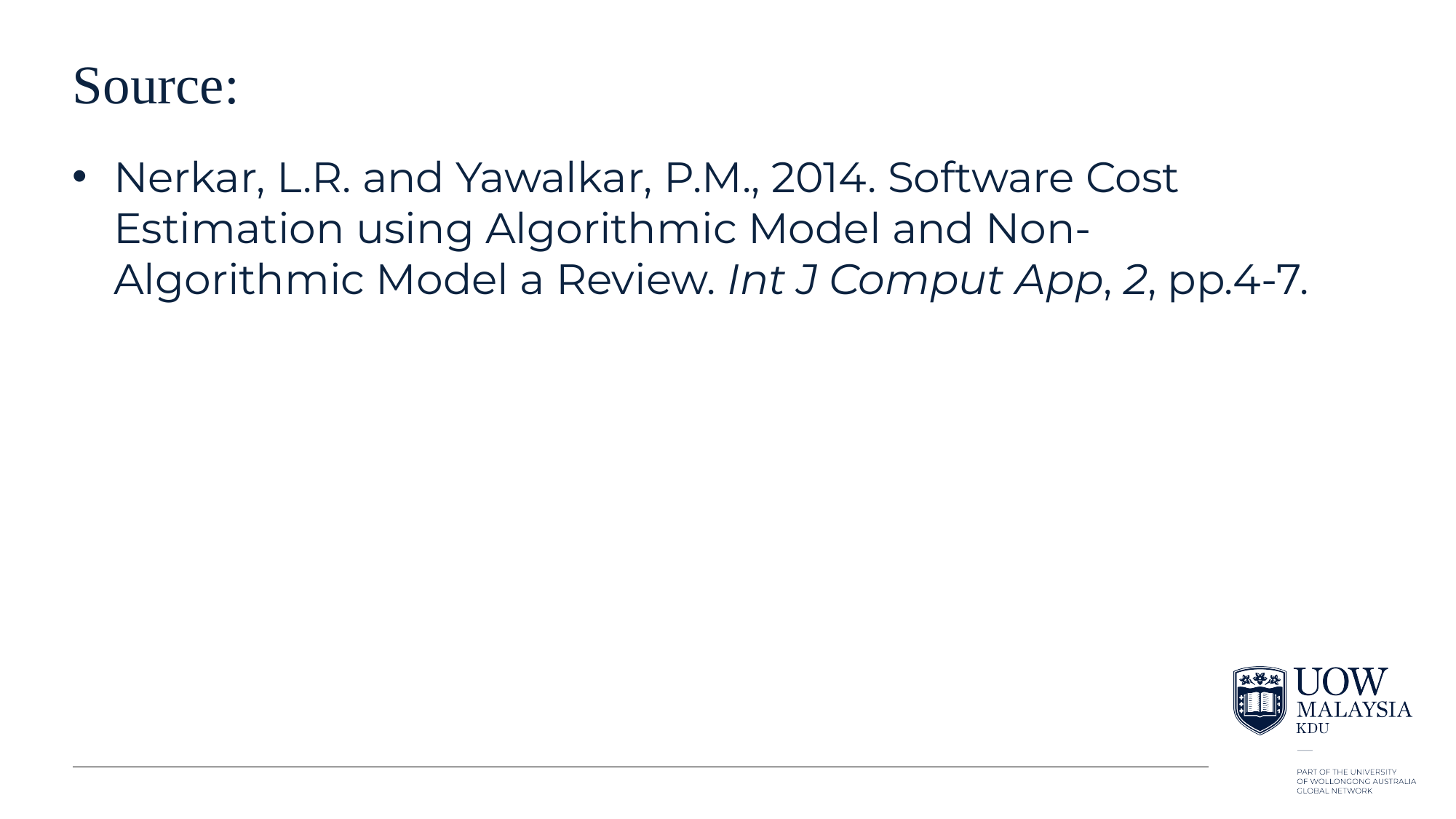

# Source:
Nerkar, L.R. and Yawalkar, P.M., 2014. Software Cost Estimation using Algorithmic Model and Non-Algorithmic Model a Review. Int J Comput App, 2, pp.4-7.